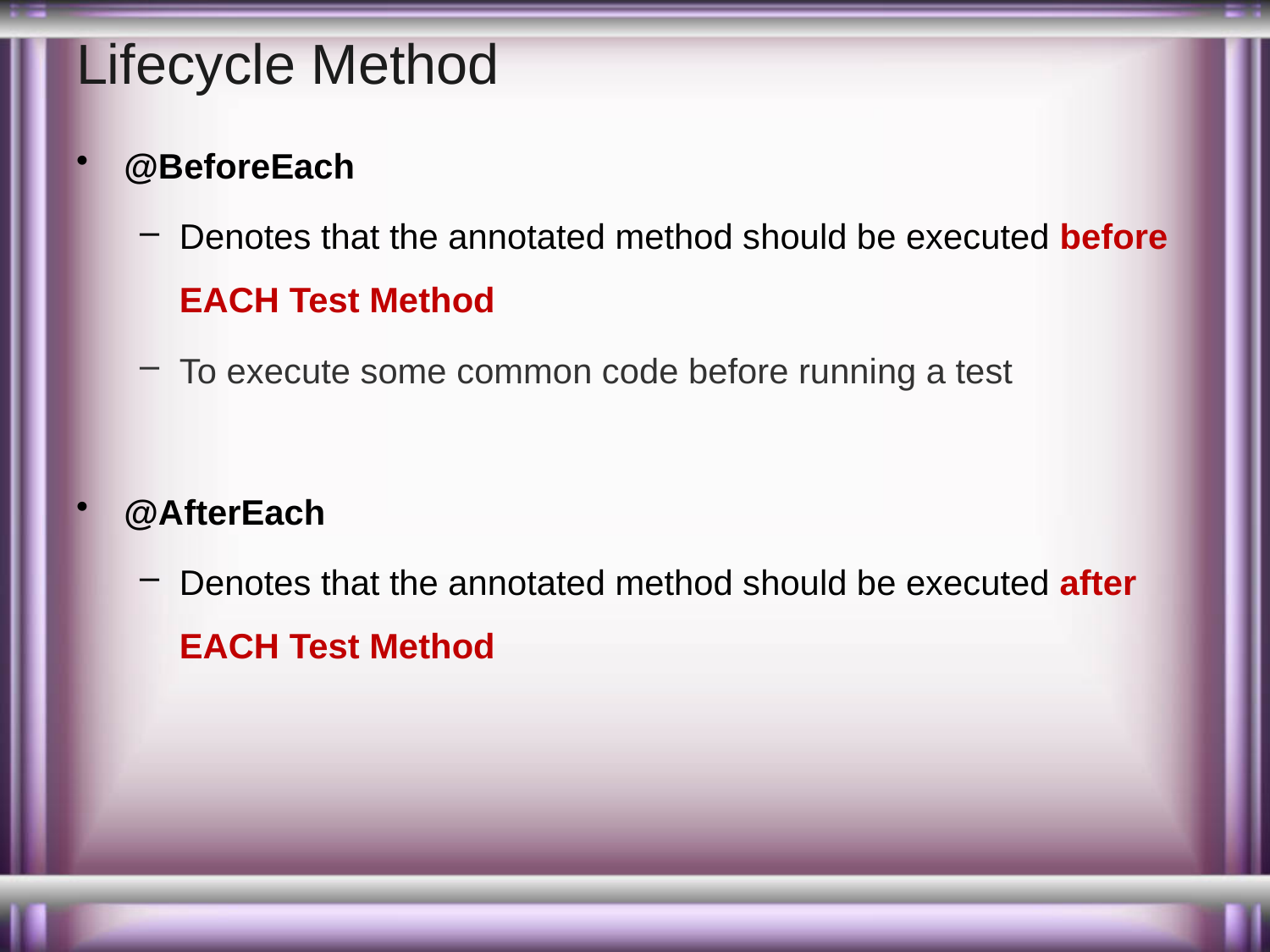

# Lifecycle Method
@BeforeEach
Denotes that the annotated method should be executed before EACH Test Method
To execute some common code before running a test

@AfterEach
Denotes that the annotated method should be executed after EACH Test Method